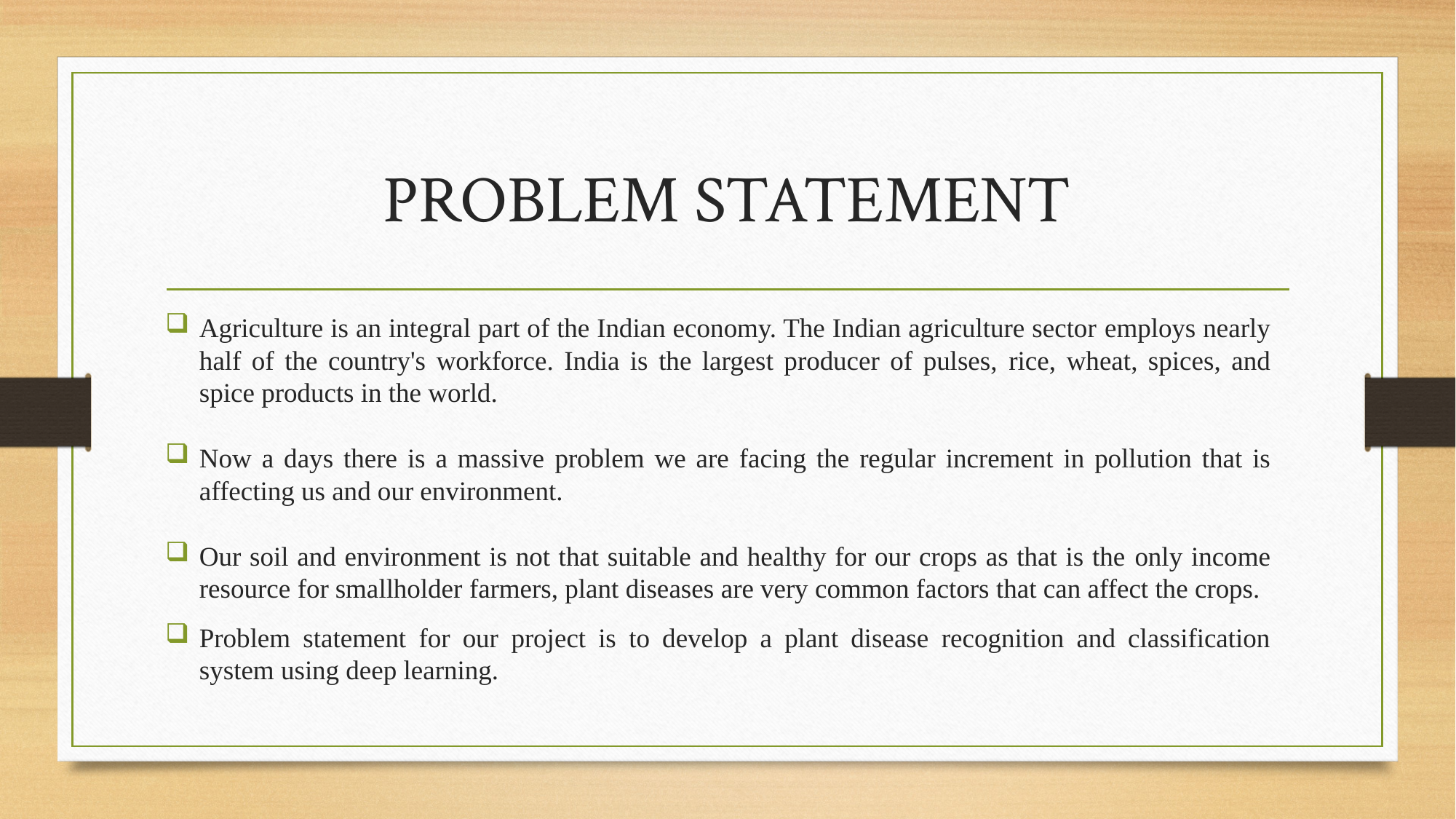

# PROBLEM STATEMENT
Agriculture is an integral part of the Indian economy. The Indian agriculture sector employs nearly half of the country's workforce. India is the largest producer of pulses, rice, wheat, spices, and spice products in the world.

Now a days there is a massive problem we are facing the regular increment in pollution that is affecting us and our environment.

Our soil and environment is not that suitable and healthy for our crops as that is the only income resource for smallholder farmers, plant diseases are very common factors that can affect the crops.
Problem statement for our project is to develop a plant disease recognition and classification system using deep learning.